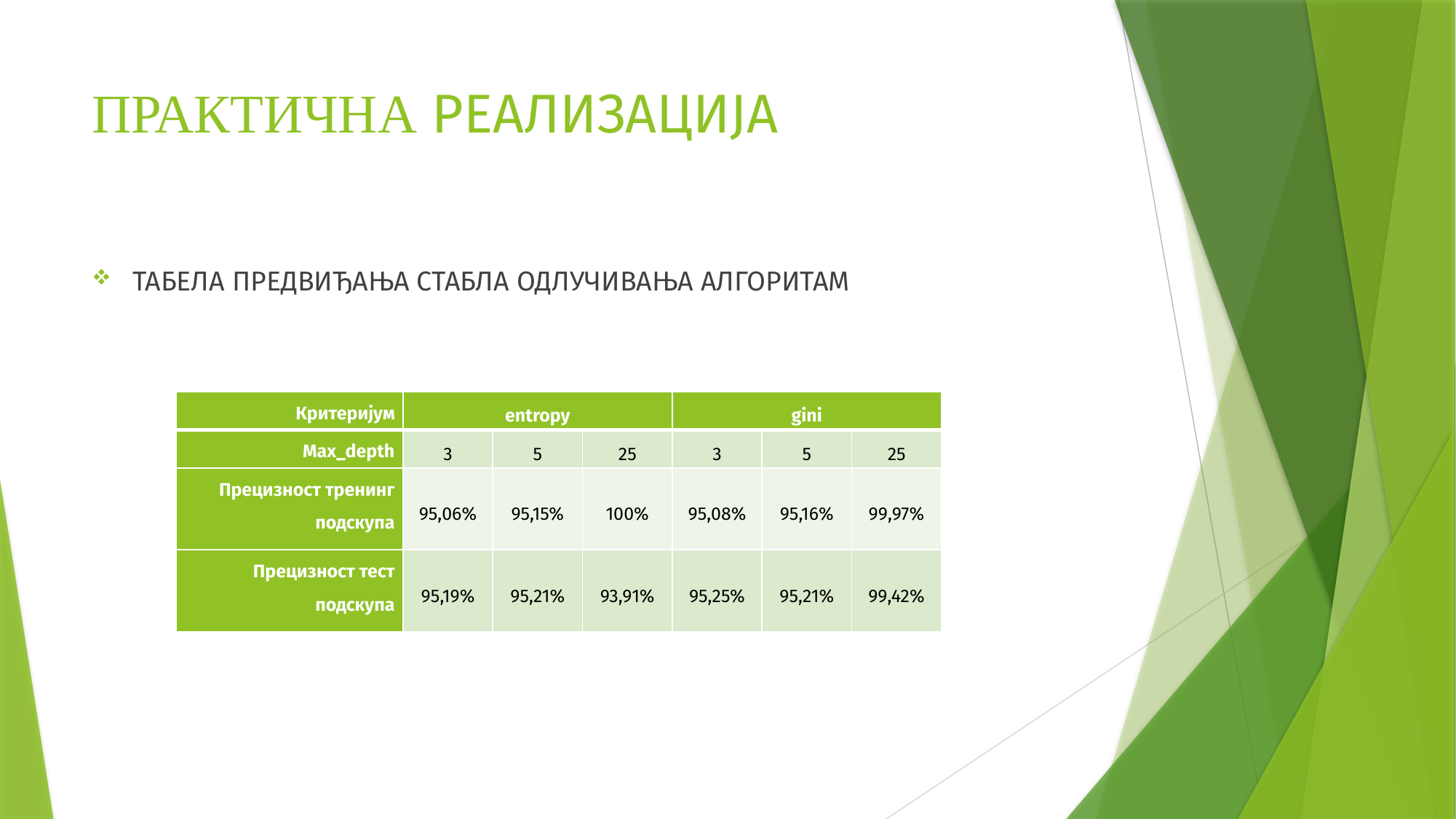

# ПРАКТИЧНА РЕАЛИЗАЦИЈА
ТАБЕЛА ПРЕДВИЂАЊА СТАБЛА ОДЛУЧИВАЊА АЛГОРИТАМ

| Критеријум | entropy |  |  | gini |  |  |
| --- | --- | --- | --- | --- | --- | --- |
| Max\_depth | 3 | 5 | 25 | 3 | 5 | 25 |
| Прецизност тренинг подскупа | 95,06% | 95,15% | 100% | 95,08% | 95,16% | 99,97% |
| Прецизност тест подскупа | 95,19% | 95,21% | 93,91% | 95,25% | 95,21% | 99,42% |